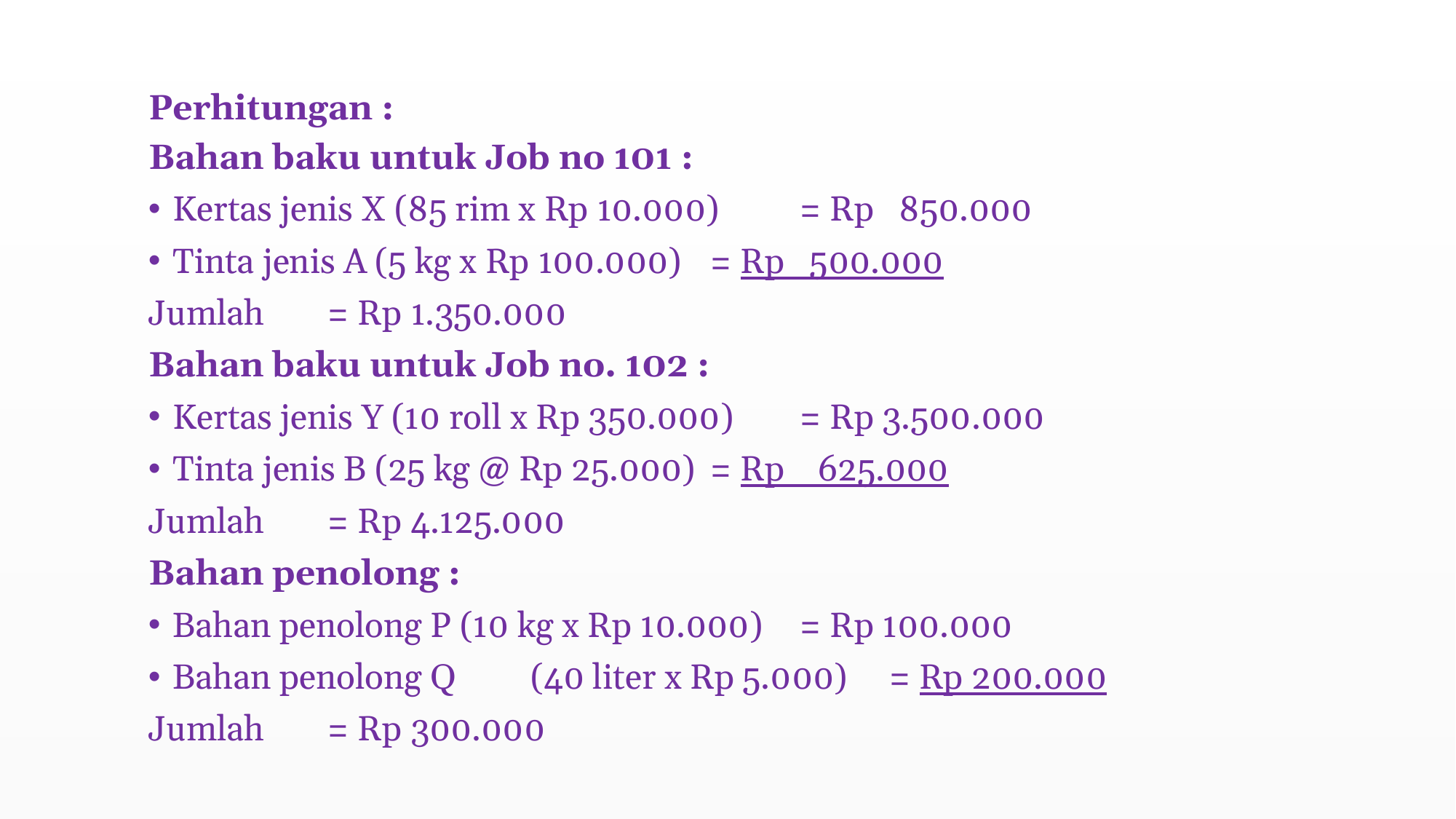

Perhitungan :
Bahan baku untuk Job no 101 :
Kertas jenis X (85 rim x Rp 10.000)	= Rp   850.000
Tinta jenis A (5 kg x Rp 100.000)	= Rp   500.000
Jumlah						= Rp 1.350.000
Bahan baku untuk Job no. 102 :
Kertas jenis Y (10 roll x Rp 350.000)	= Rp 3.500.000
Tinta jenis B (25 kg @ Rp 25.000)	= Rp    625.000
Jumlah						= Rp 4.125.000
Bahan penolong :
Bahan penolong P (10 kg x Rp 10.000)		= Rp 100.000
Bahan penolong Q 	(40 liter x Rp 5.000)	= Rp 200.000
Jumlah							= Rp 300.000